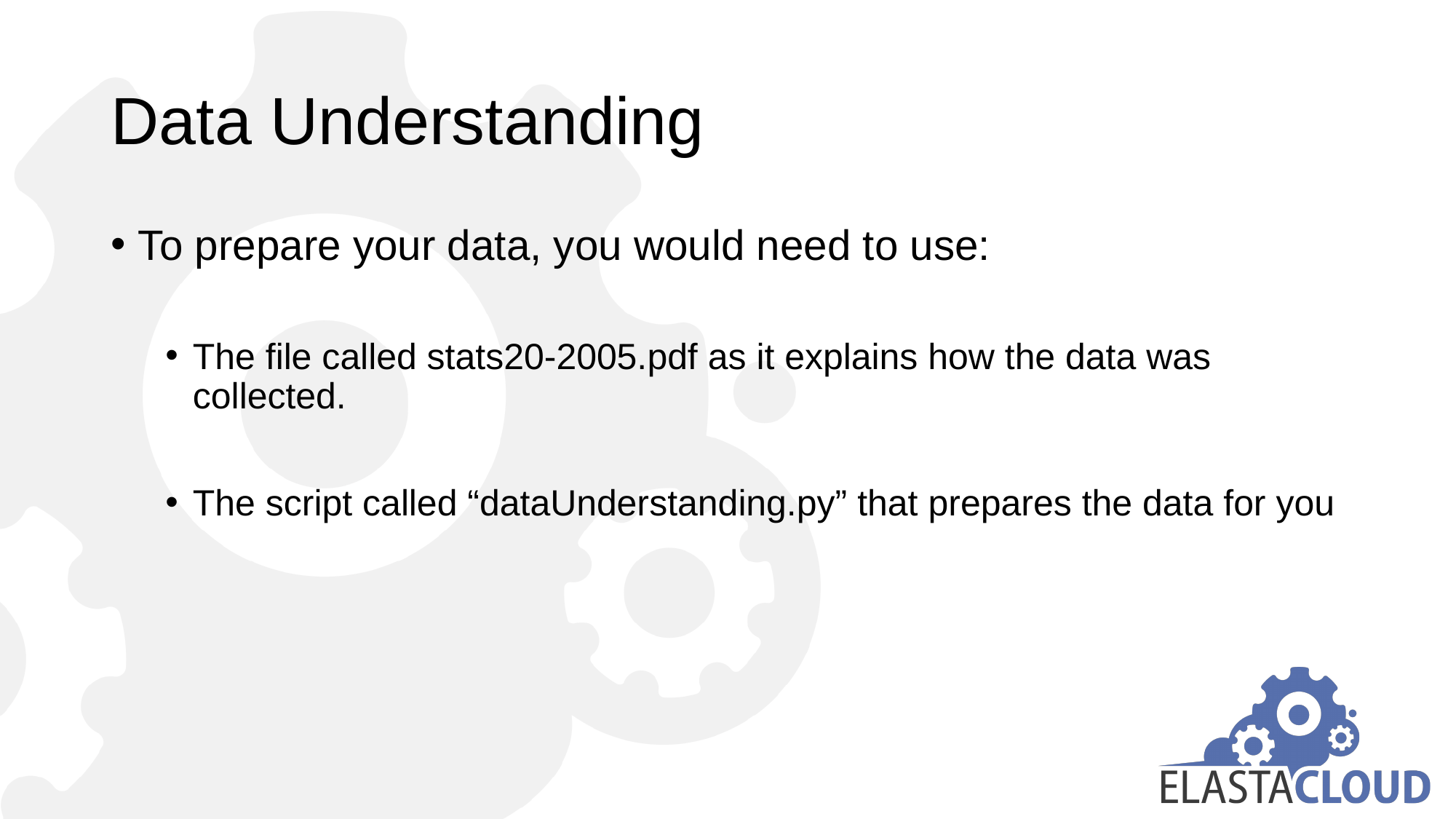

# Data Understanding
To prepare your data, you would need to use:

The file called stats20-2005.pdf as it explains how the data was collected.

The script called “dataUnderstanding.py” that prepares the data for you